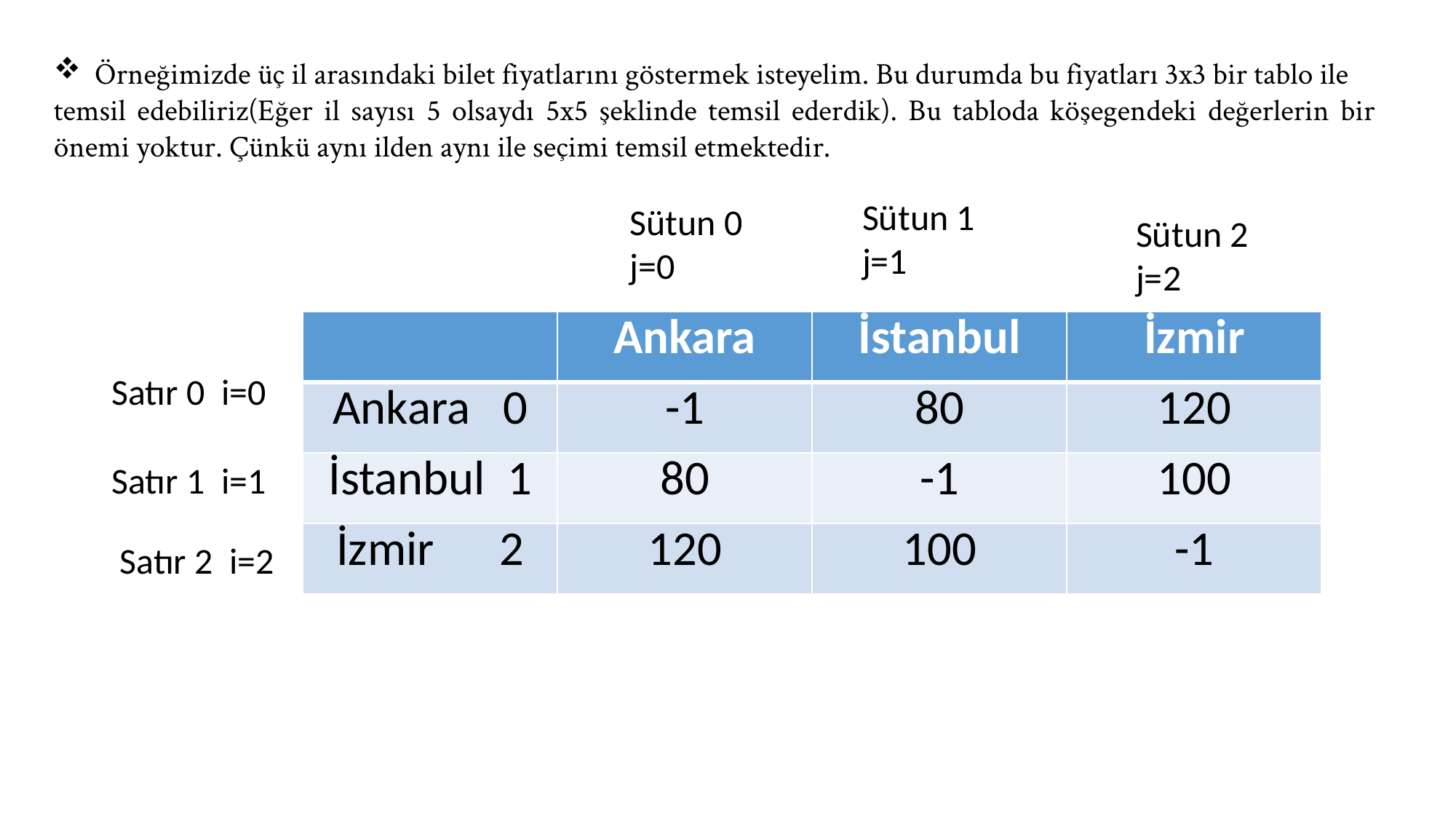

Örneğimizde üç il arasındaki bilet fiyatlarını göstermek isteyelim. Bu durumda bu fiyatları 3x3 bir tablo ile
temsil edebiliriz(Eğer il sayısı 5 olsaydı 5x5 şeklinde temsil ederdik). Bu tabloda köşegendeki değerlerin bir önemi yoktur. Çünkü aynı ilden aynı ile seçimi temsil etmektedir.
Sütun 1
j=1
Sütun 0
j=0
Sütun 2
j=2
|  | Ankara | İstanbul | İzmir |
| --- | --- | --- | --- |
| Ankara 0 | -1 | 80 | 120 |
| İstanbul 1 | 80 | -1 | 100 |
| İzmir 2 | 120 | 100 | -1 |
Satır 0  i=0
Satır 1  i=1
Satır 2  i=2